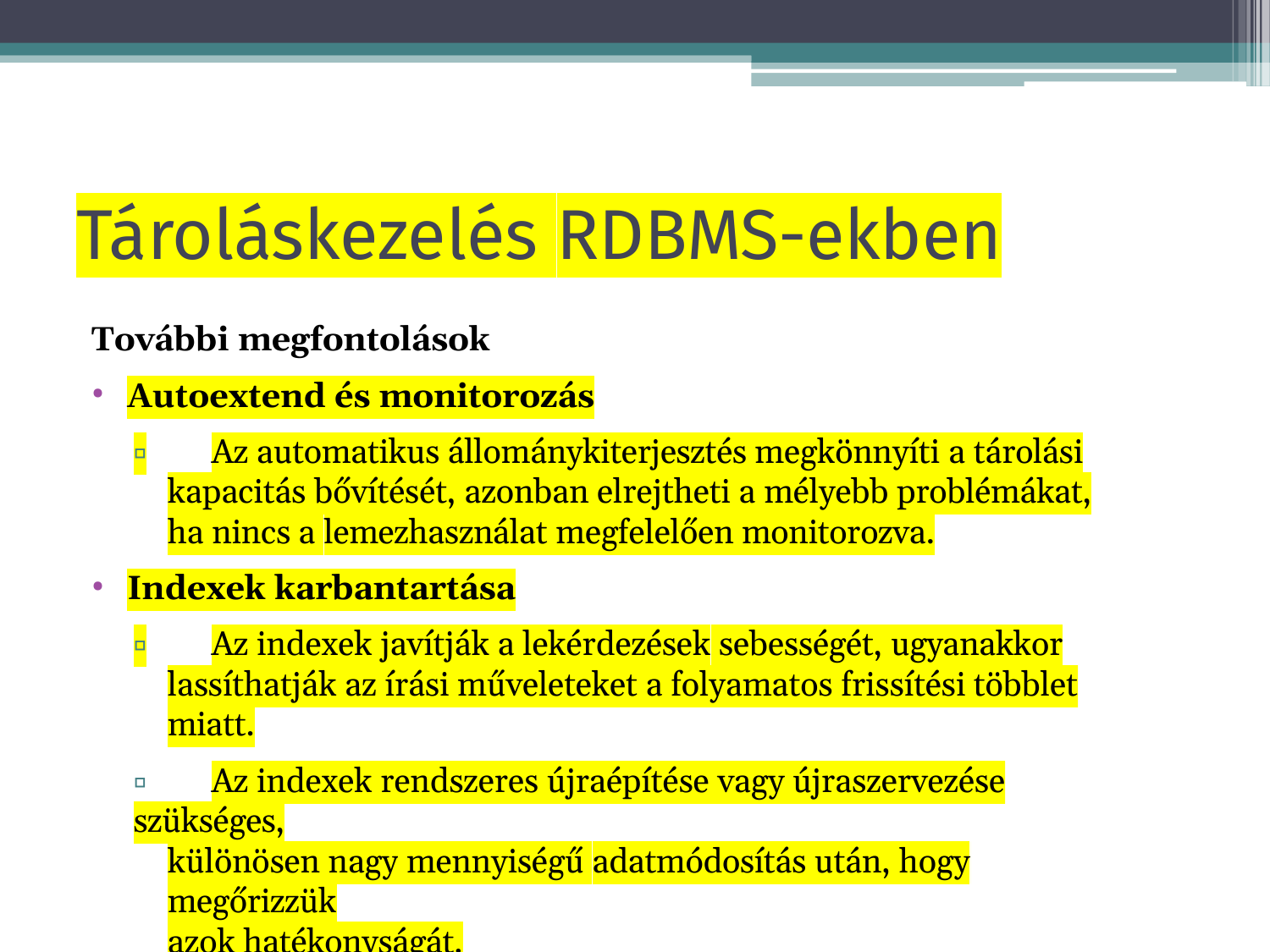

# Tároláskezelés RDBMS-ekben
További megfontolások
Autoextend és monitorozás
▫	Az automatikus állománykiterjesztés megkönnyíti a tárolási
kapacitás bővítését, azonban elrejtheti a mélyebb problémákat, ha nincs a lemezhasználat megfelelően monitorozva.
Indexek karbantartása
▫	Az indexek javítják a lekérdezések sebességét, ugyanakkor
lassíthatják az írási műveleteket a folyamatos frissítési többlet miatt.
▫	Az indexek rendszeres újraépítése vagy újraszervezése szükséges,
különösen nagy mennyiségű adatmódosítás után, hogy megőrizzük
azok hatékonyságát.